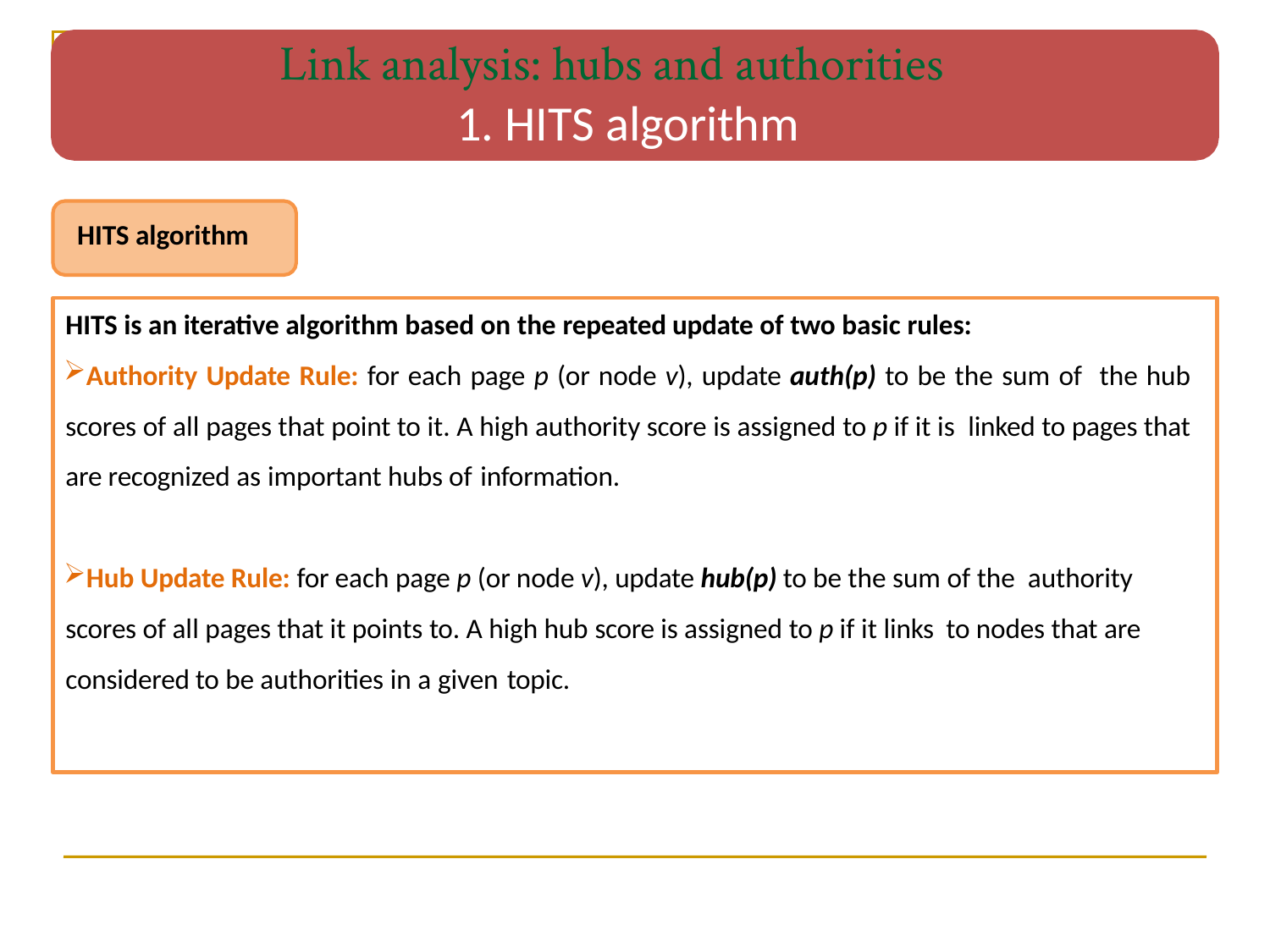

# Link analysis: hubs and authorities

1. HITS algorithm

HITS algorithm

HITS is an iterative algorithm based on the repeated update of two basic rules:
Authority Update Rule: for each page p (or node v), update auth(p) to be the sum of  the hub scores of all pages that point to it. A high authority score is assigned to p if it is  linked to pages that are recognized as important hubs of information.

Hub Update Rule: for each page p (or node v), update hub(p) to be the sum of the  authority scores of all pages that it points to. A high hub score is assigned to p if it links  to nodes that are considered to be authorities in a given topic.